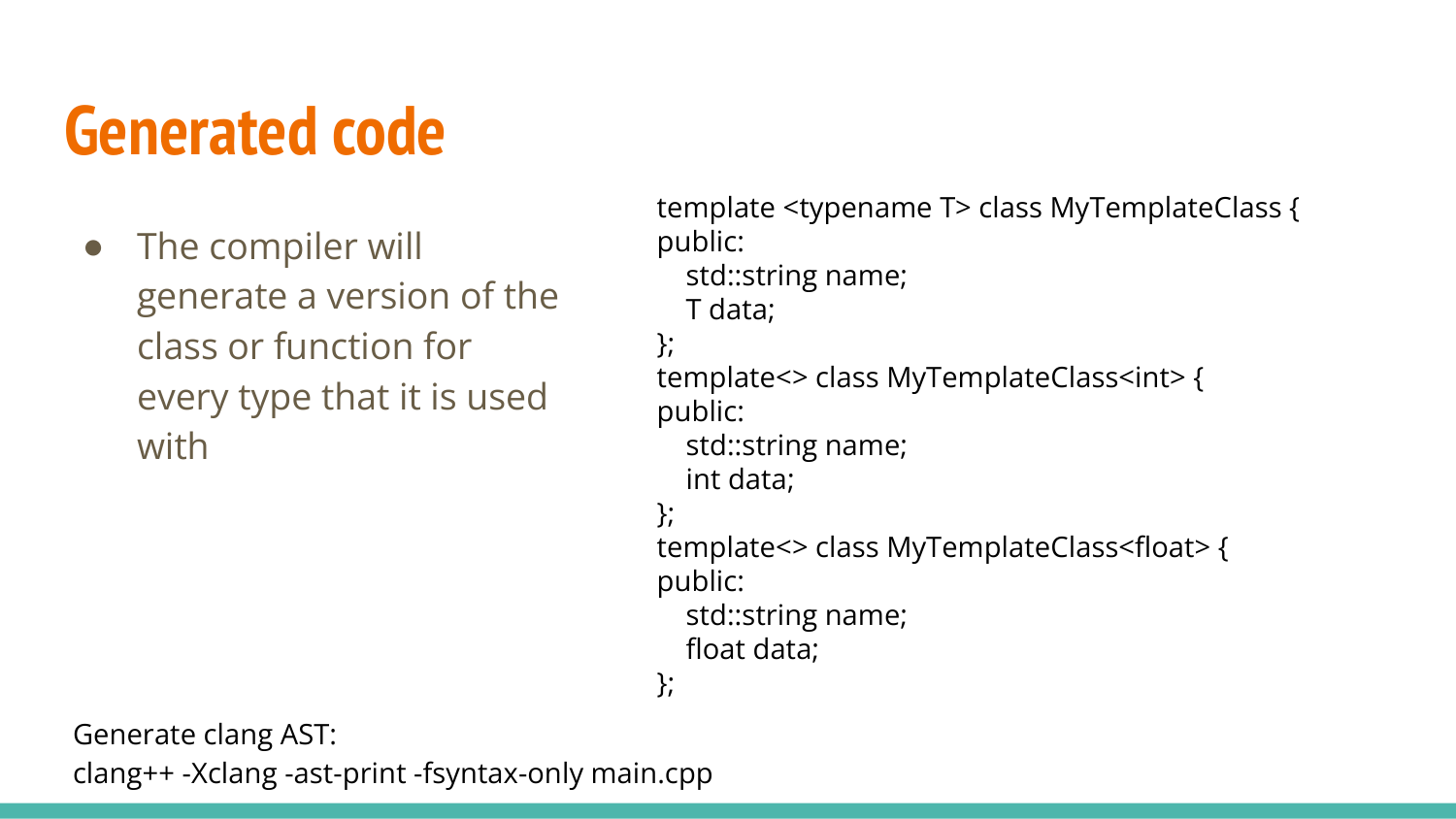

# Generated code
template <typename T> class MyTemplateClass {
public:
    std::string name;
    T data;
};
template<> class MyTemplateClass<int> {
public:
    std::string name;
    int data;
};
template<> class MyTemplateClass<float> {
public:
    std::string name;
    float data;
};

The compiler will generate a version of the class or function for every type that it is used with
Generate clang AST:
clang++ -Xclang -ast-print -fsyntax-only main.cpp